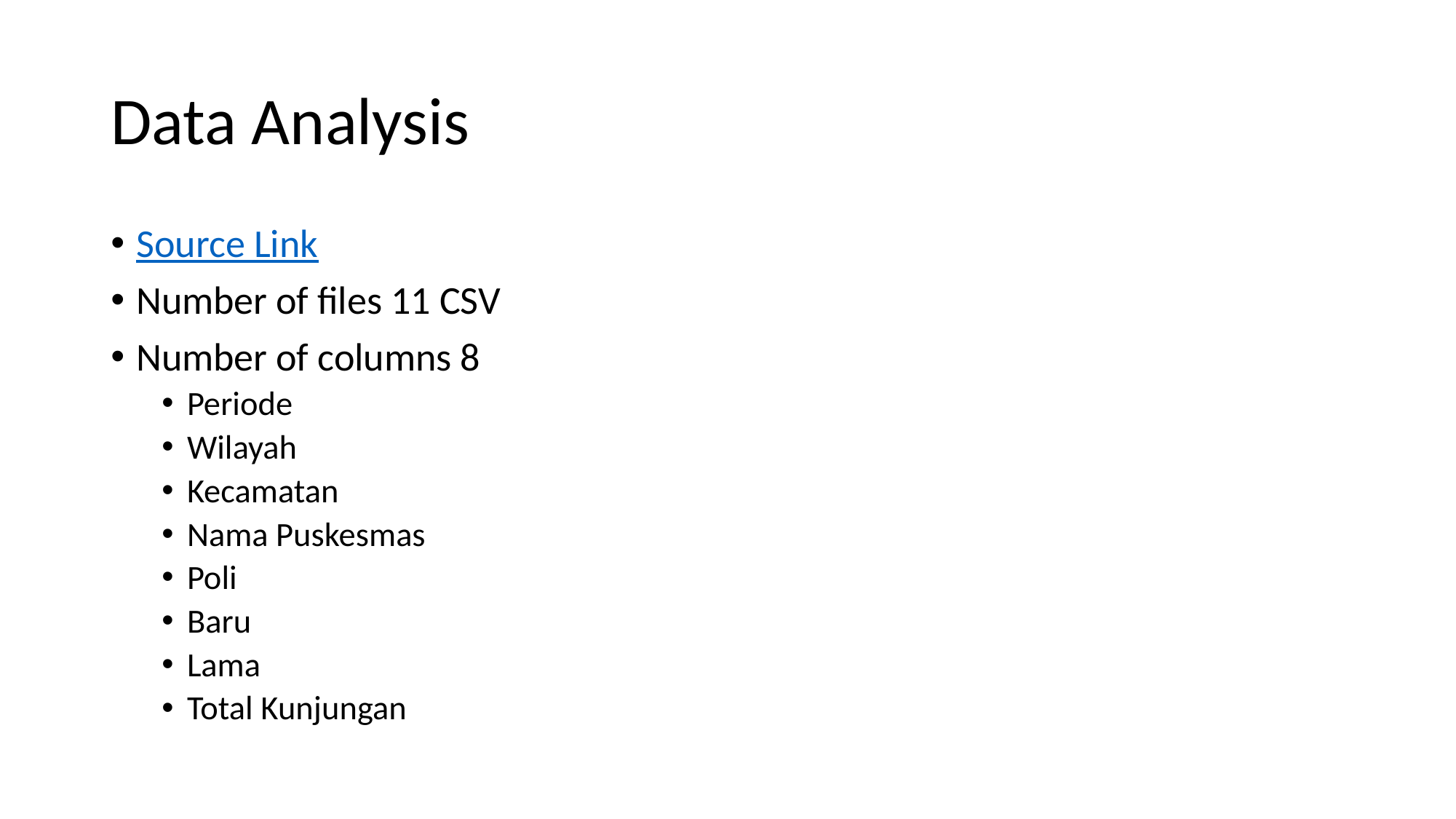

# Data Analysis
Source Link
Number of files 11 CSV
Number of columns 8
Periode
Wilayah
Kecamatan
Nama Puskesmas
Poli
Baru
Lama
Total Kunjungan